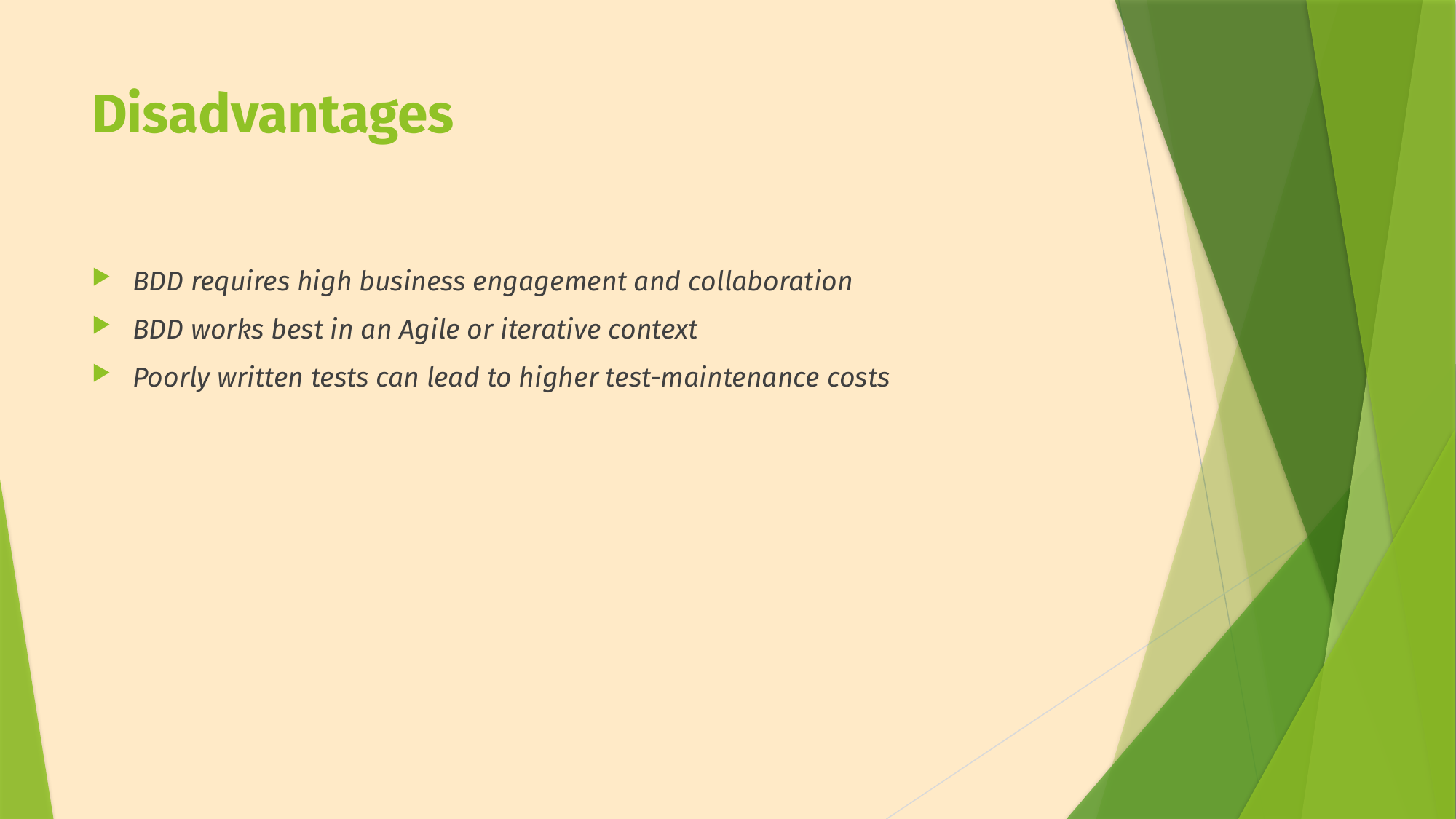

# Disadvantages
BDD requires high business engagement and collaboration
BDD works best in an Agile or iterative context
Poorly written tests can lead to higher test-maintenance costs